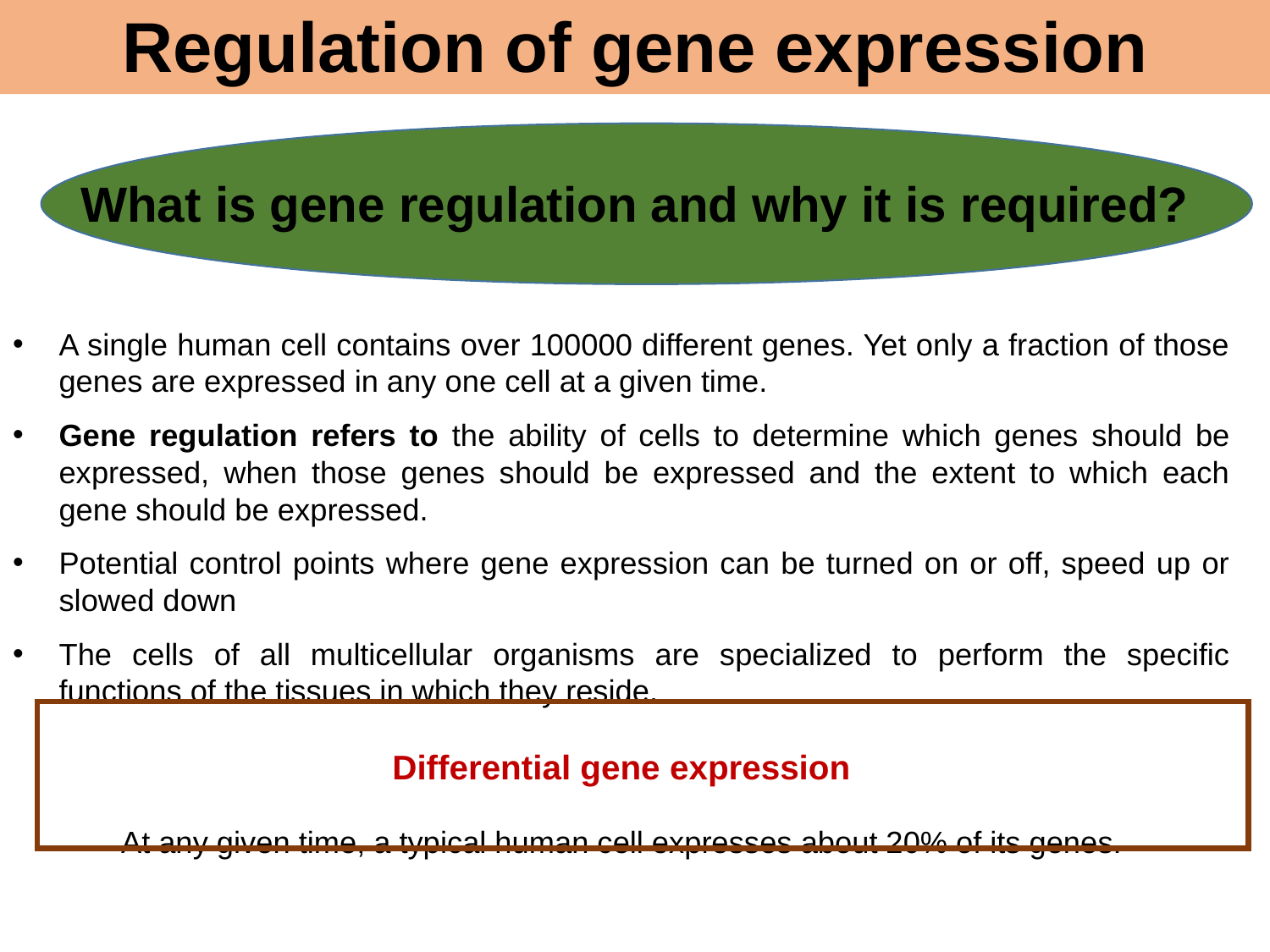

# Regulation of gene expression

What is gene regulation and why it is required?
A single human cell contains over 100000 different genes. Yet only a fraction of those genes are expressed in any one cell at a given time.
Gene regulation refers to the ability of cells to determine which genes should be expressed, when those genes should be expressed and the extent to which each gene should be expressed.
Potential control points where gene expression can be turned on or off, speed up or slowed down
The cells of all multicellular organisms are specialized to perform the specific functions of the tissues in which they reside.
Differential gene expression
At any given time, a typical human cell expresses about 20% of its genes.